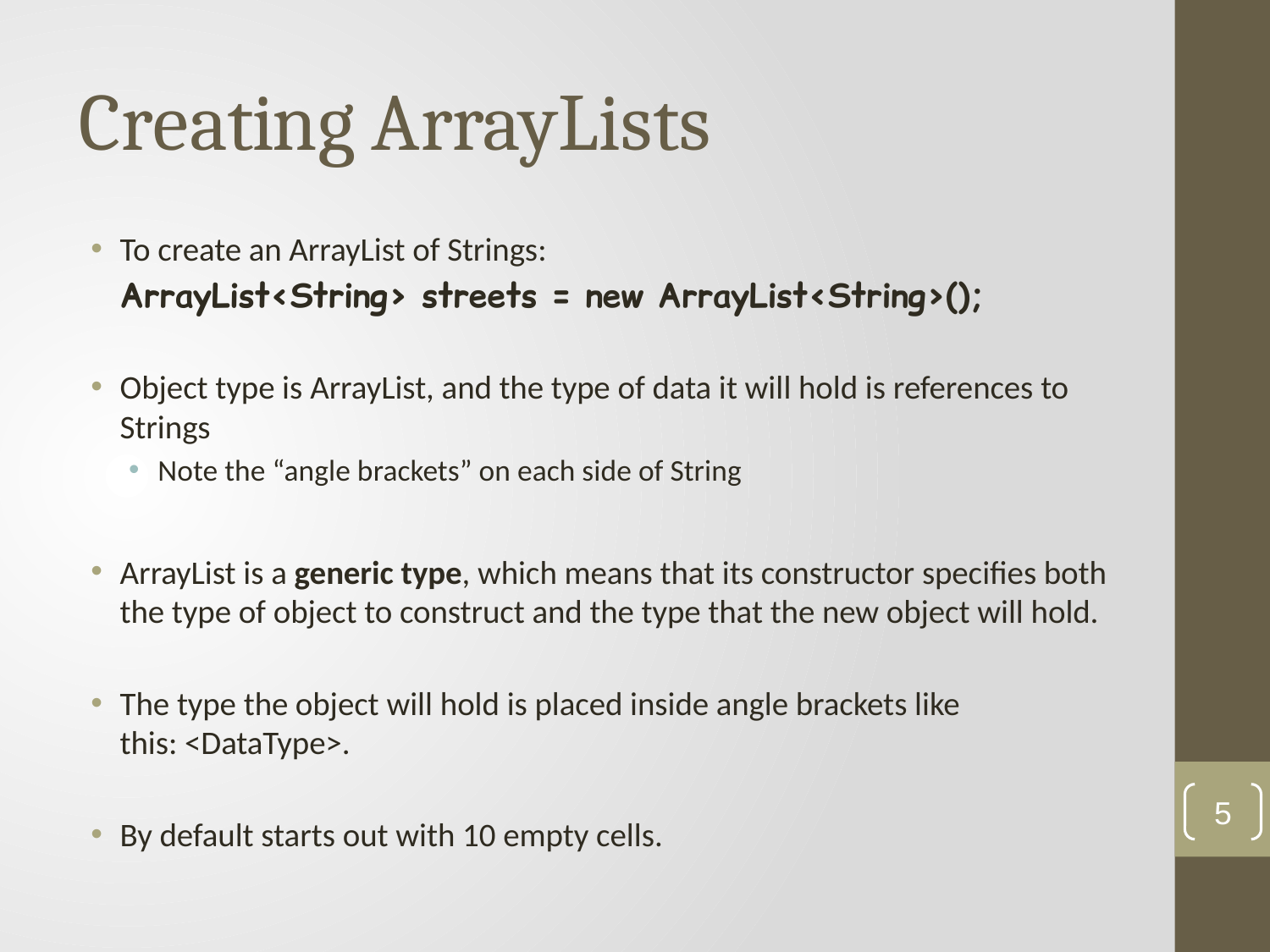

# Creating ArrayLists
To create an ArrayList of Strings:
	ArrayList<String> streets = new ArrayList<String>();

Object type is ArrayList, and the type of data it will hold is references to Strings
Note the “angle brackets” on each side of String

ArrayList is a generic type, which means that its constructor specifies both the type of object to construct and the type that the new object will hold.

The type the object will hold is placed inside angle brackets like this: <DataType>.

By default starts out with 10 empty cells.

5